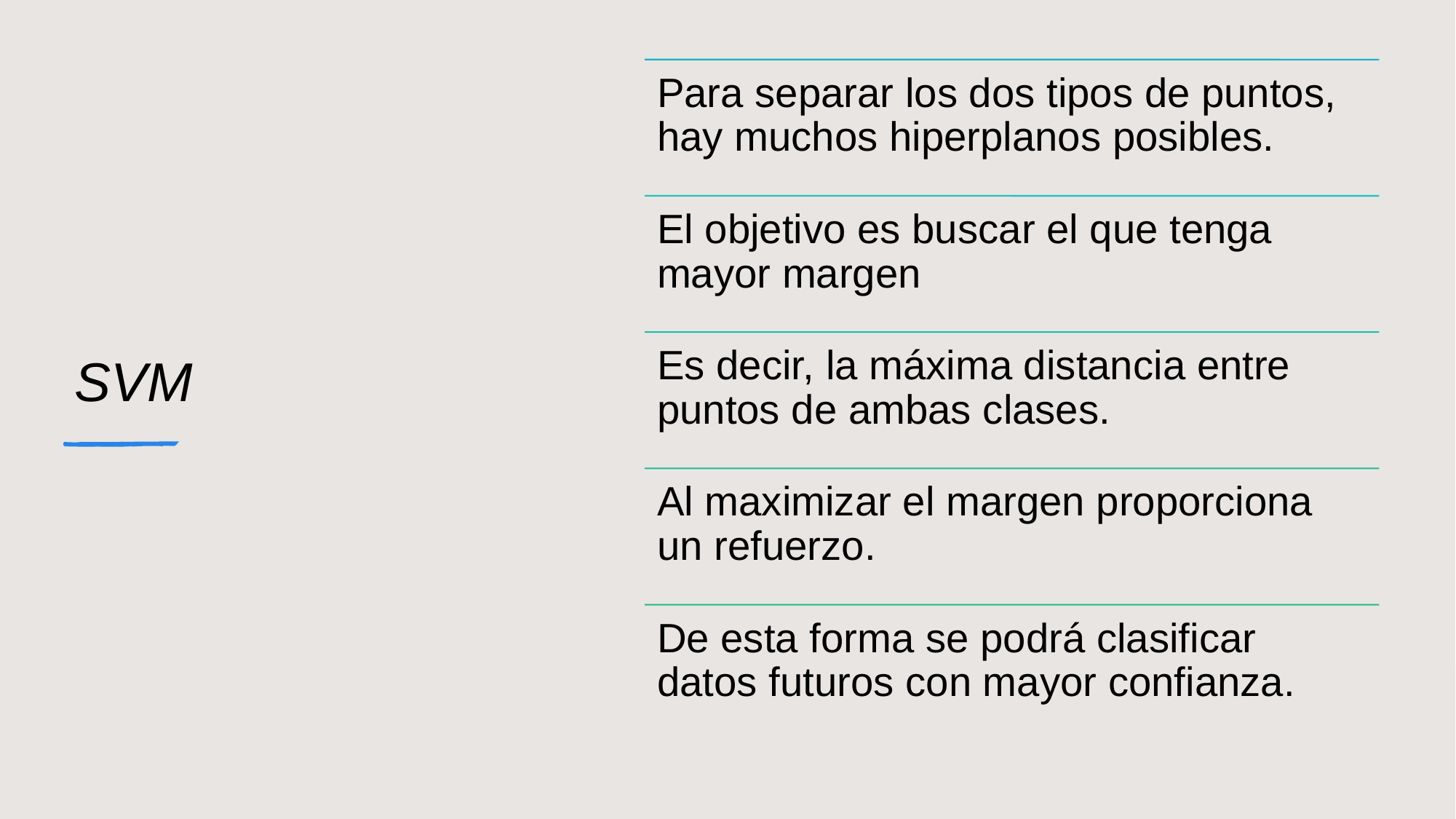

Para separar los dos tipos de puntos, hay muchos hiperplanos posibles.
El objetivo es buscar el que tenga mayor margen
Es decir, la máxima distancia entre puntos de ambas clases.
Al maximizar el margen proporciona un refuerzo.
De esta forma se podrá clasificar datos futuros con mayor confianza.
# SVM